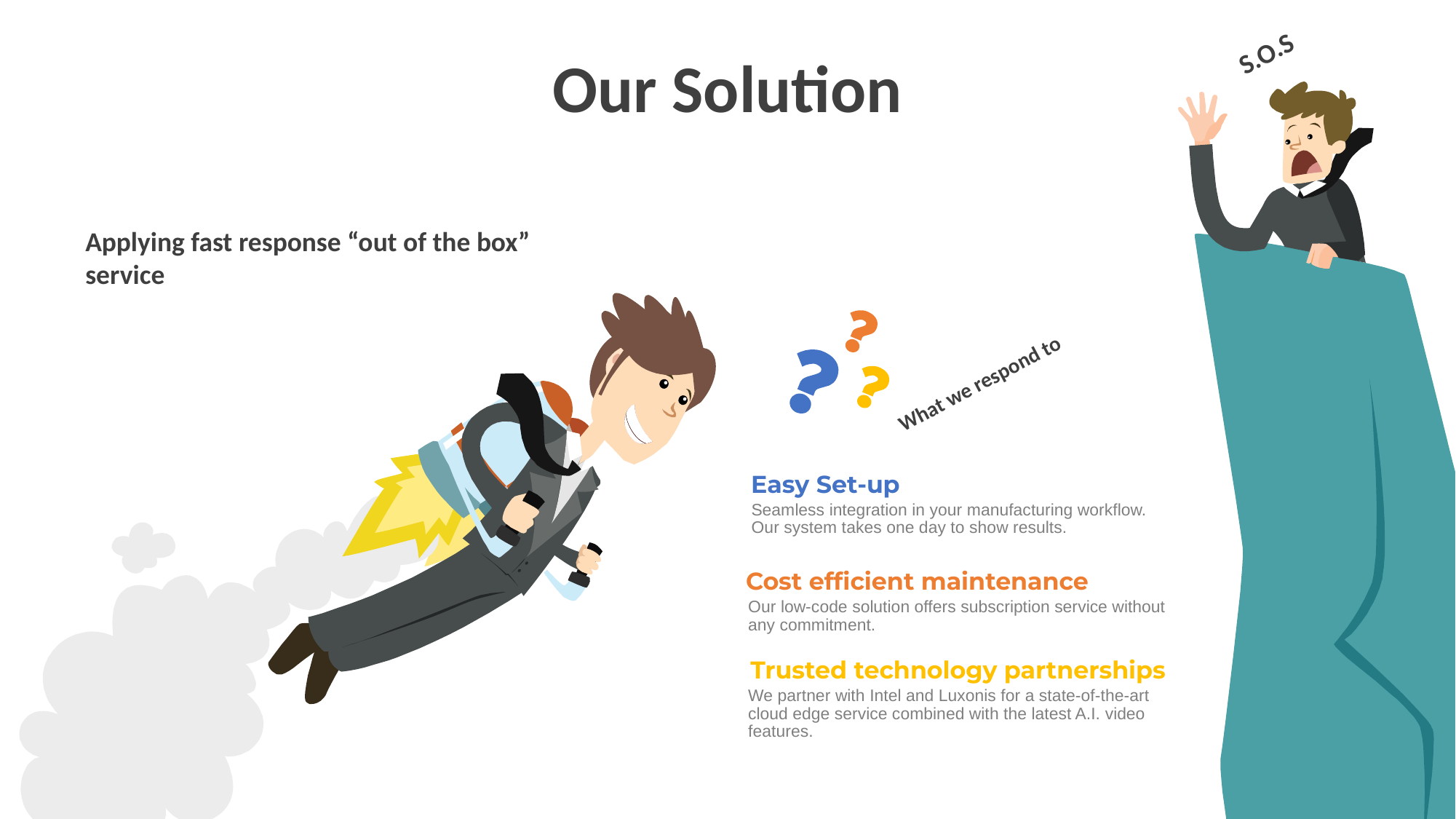

S.O.S
# Our Solution

Applying fast response “out of the box” service

What we respond to

Easy Set-up
Seamless integration in your manufacturing workflow. Our system takes one day to show results.
Cost efficient maintenance
Our low-code solution offers subscription service without any commitment.
Trusted technology partnerships
We partner with Intel and Luxonis for a state-of-the-art cloud edge service combined with the latest A.I. video features.